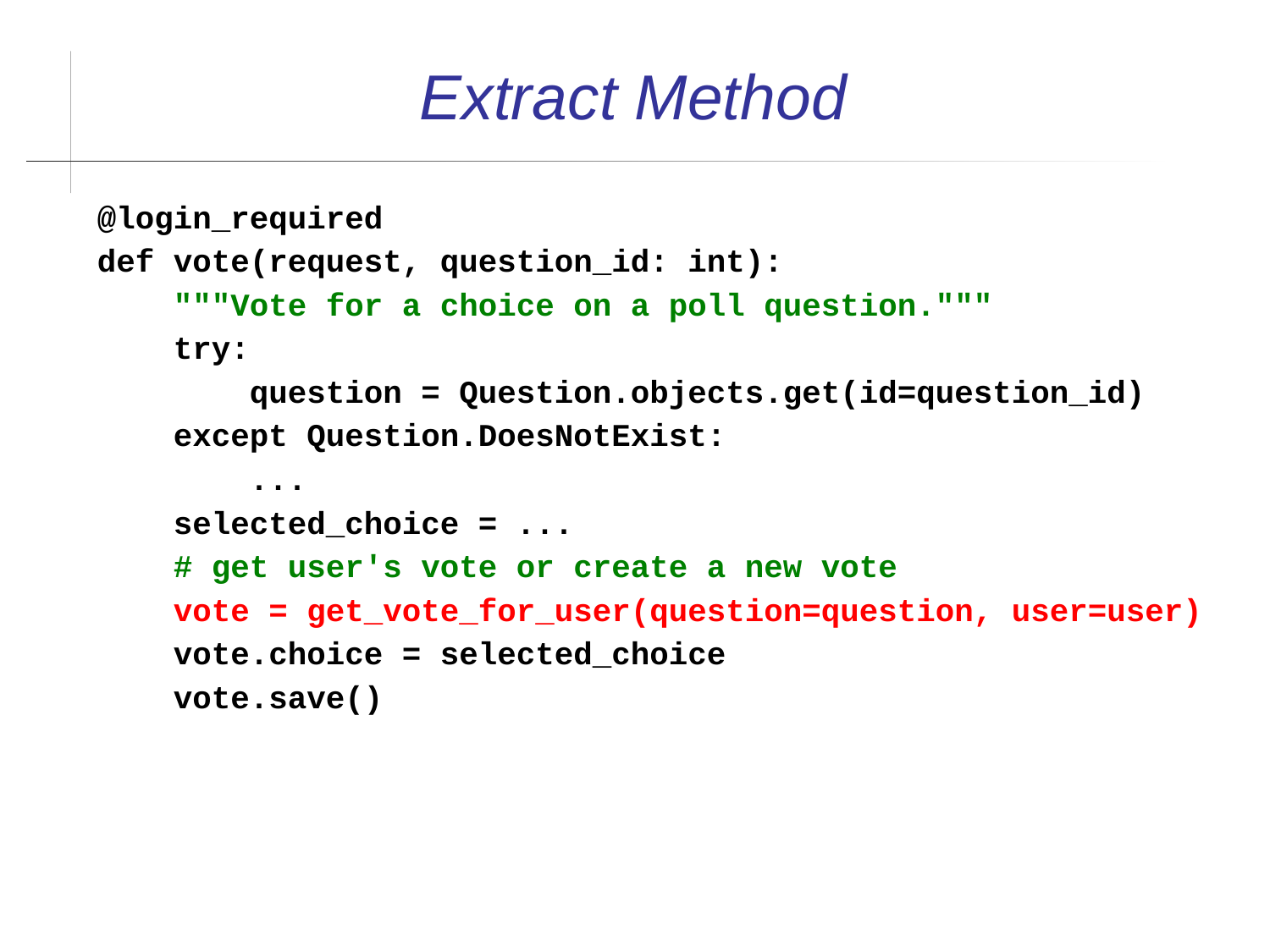

Extract Method
@login_required
def vote(request, question_id: int):
    """Vote for a choice on a poll question."""
    try:
        question = Question.objects.get(id=question_id)
    except Question.DoesNotExist:
        ...
    selected_choice = ...
    # get user's vote or create a new vote
    vote = get_vote_for_user(question=question, user=user)
    vote.choice = selected_choice
    vote.save()